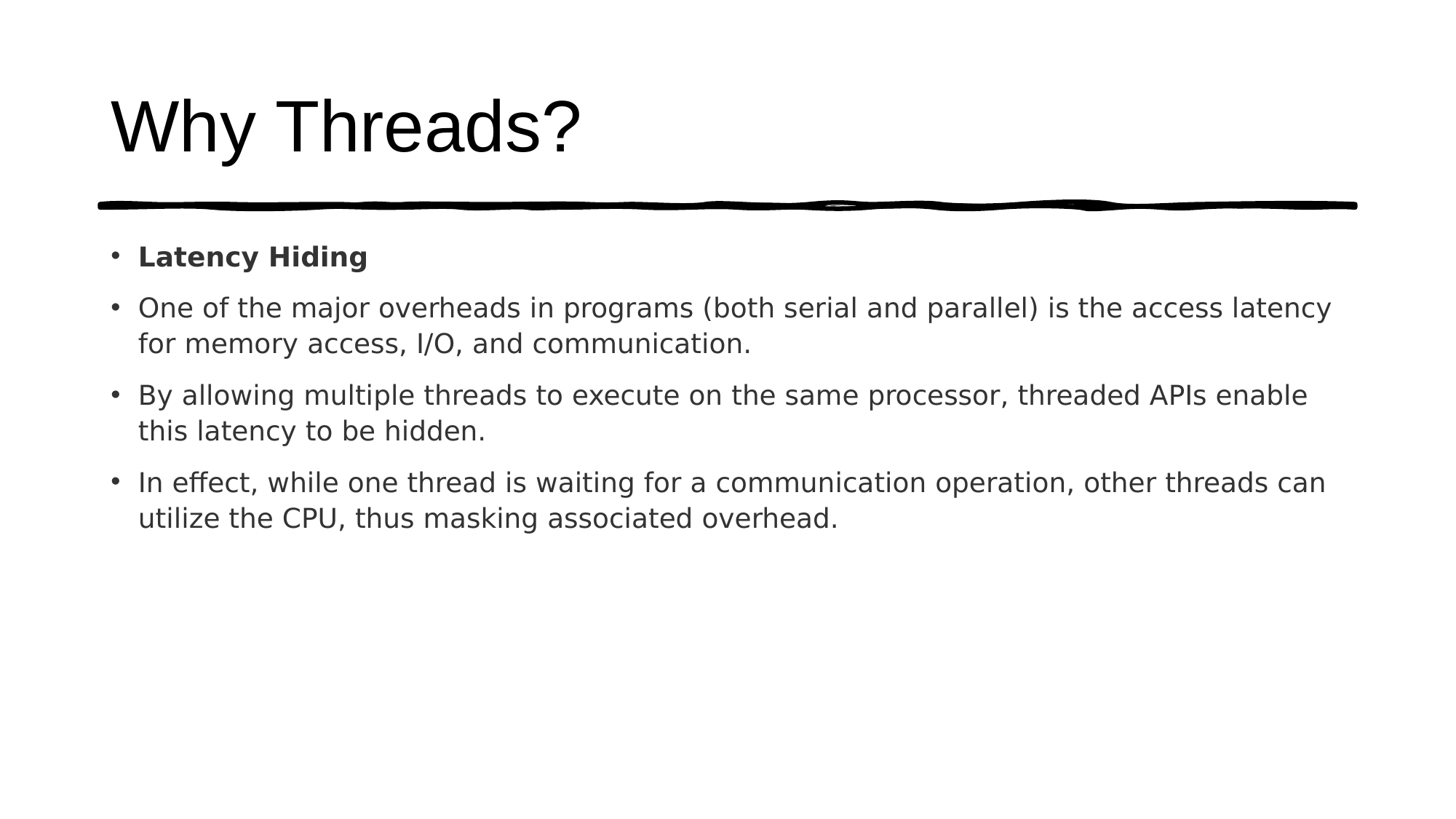

# Why Threads?
Latency Hiding
One of the major overheads in programs (both serial and parallel) is the access latency for memory access, I/O, and communication.
By allowing multiple threads to execute on the same processor, threaded APIs enable this latency to be hidden.
In effect, while one thread is waiting for a communication operation, other threads can utilize the CPU, thus masking associated overhead.